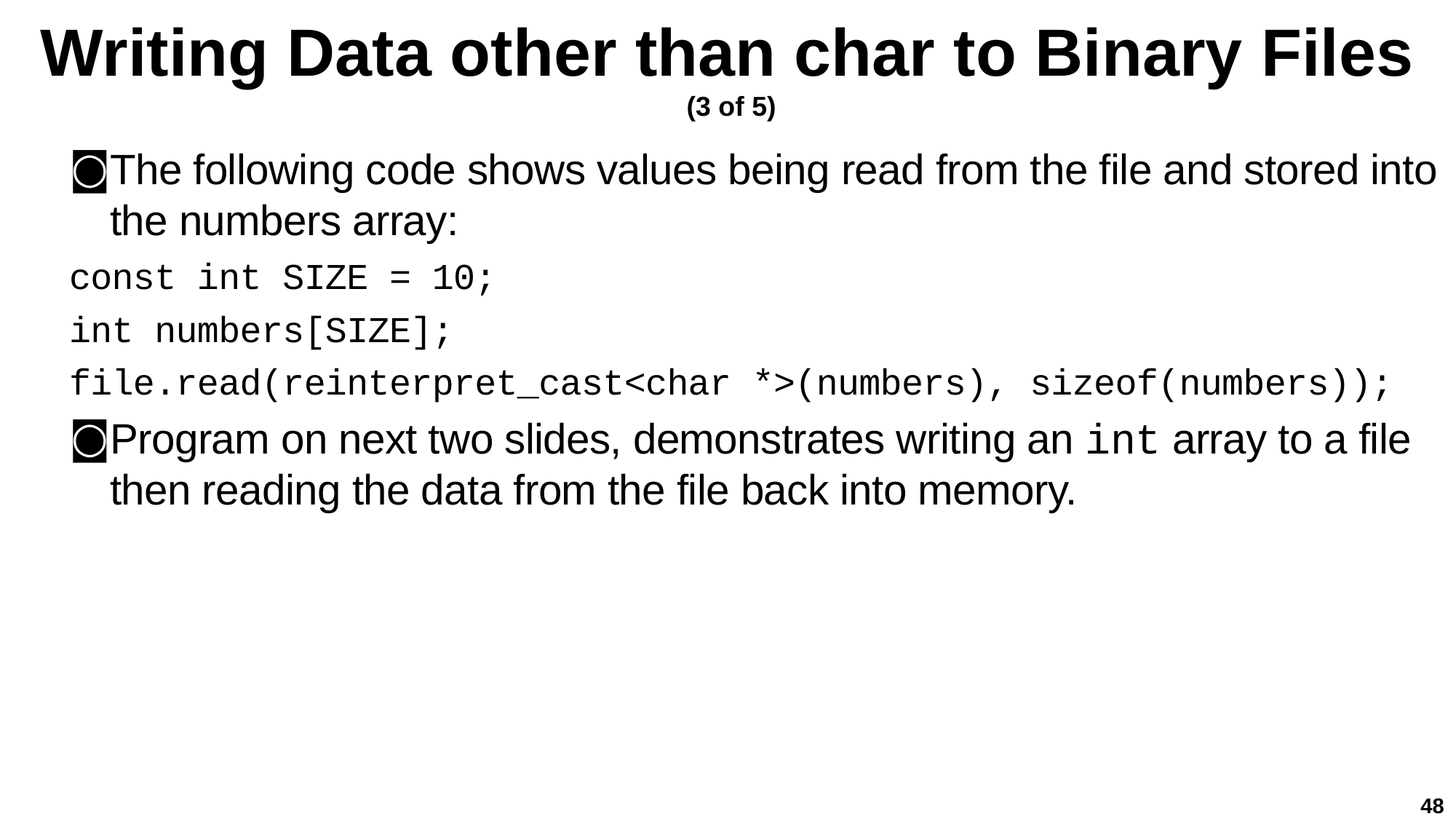

# Writing Data other than char to Binary Files (3 of 5)
The following code shows values being read from the file and stored into the numbers array:
const int SIZE = 10;
int numbers[SIZE];
file.read(reinterpret_cast<char *>(numbers), sizeof(numbers));
Program on next two slides, demonstrates writing an int array to a file then reading the data from the file back into memory.
48